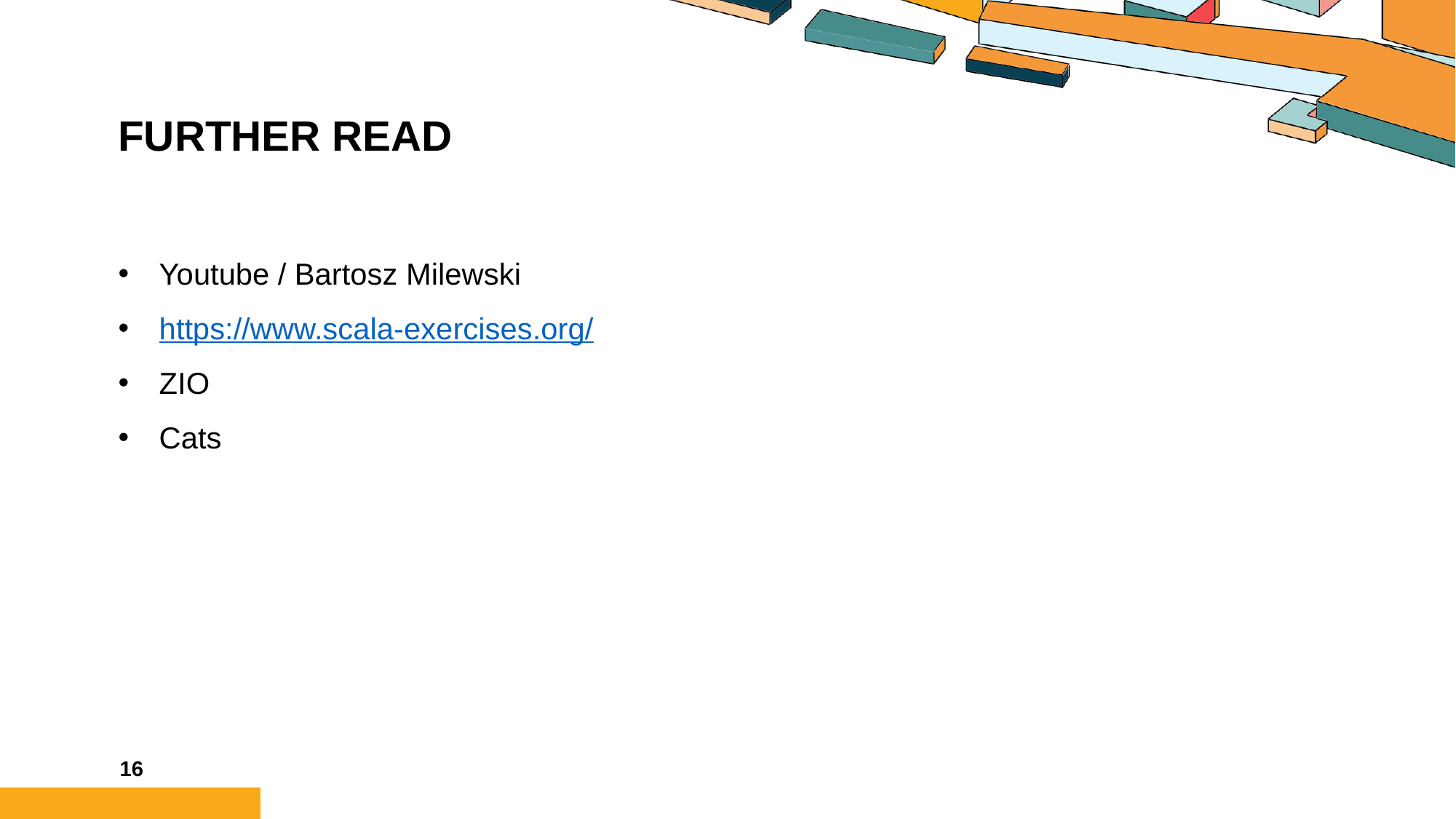

# Further read
Youtube / Bartosz Milewski
https://www.scala-exercises.org/
ZIO
Cats

16